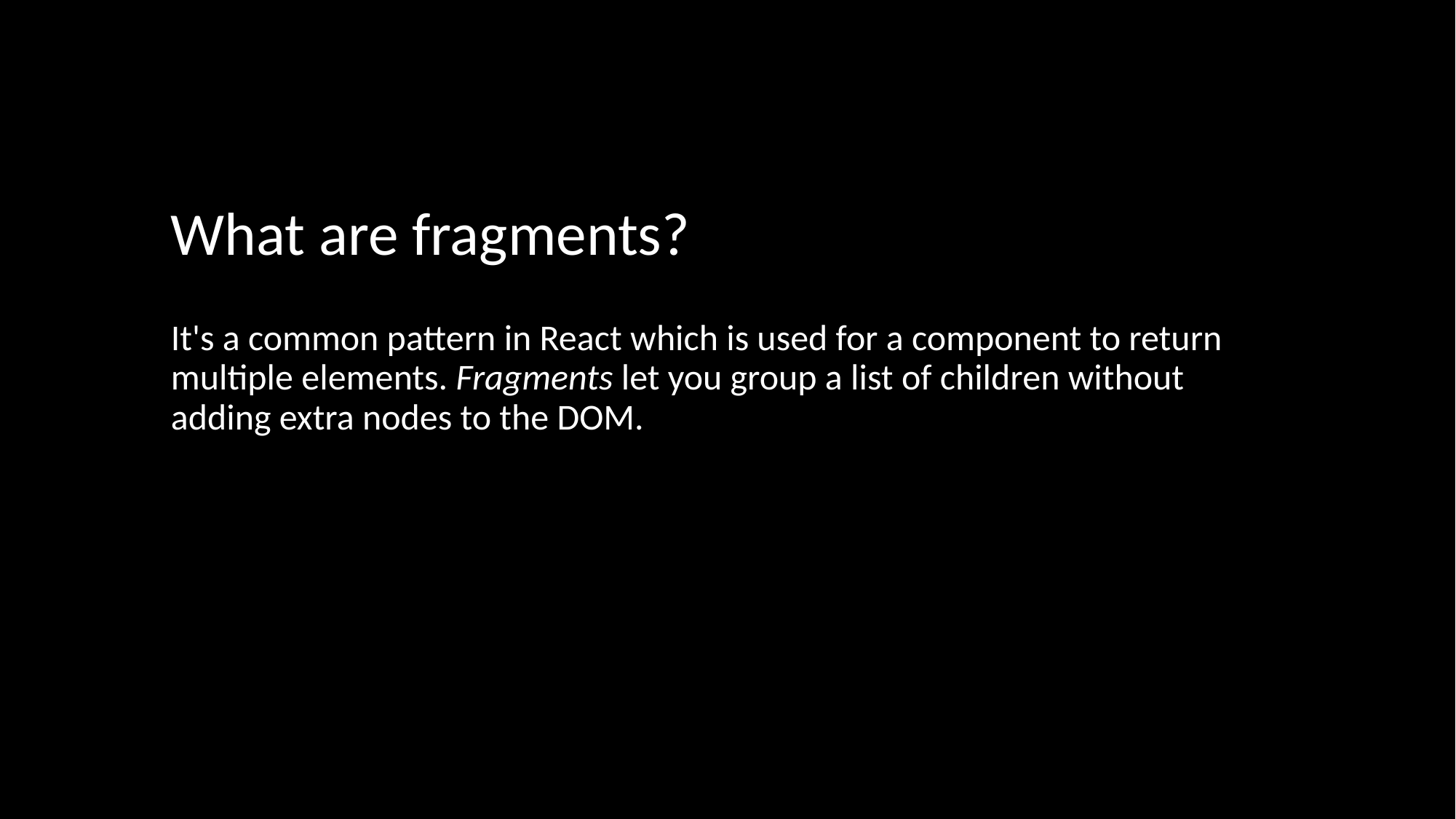

# What are fragments?
It's a common pattern in React which is used for a component to return multiple elements. Fragments let you group a list of children without adding extra nodes to the DOM.